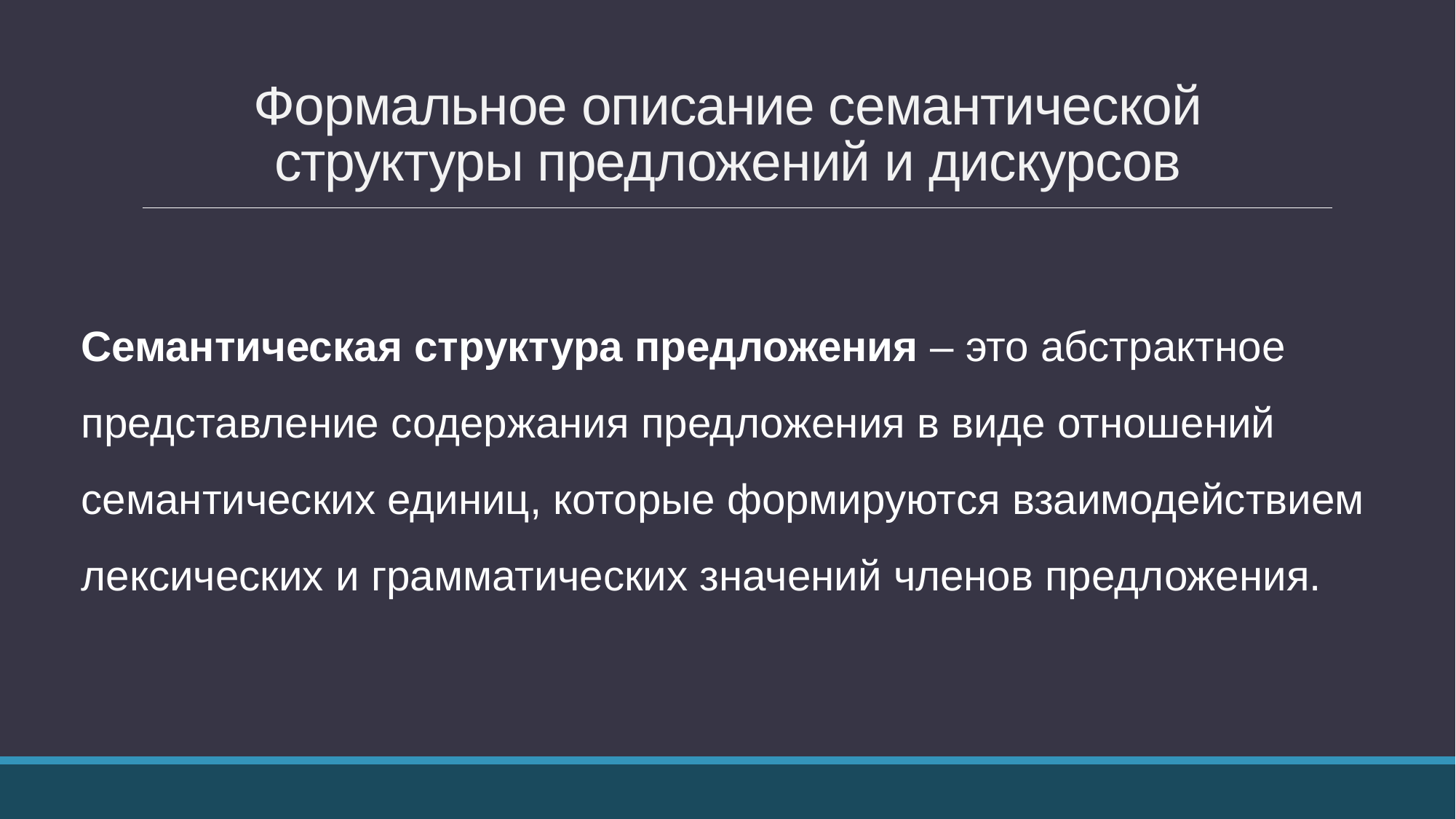

# Формальное описание семантической структуры предложений и дискурсов
Семантическая структура предложения – это абстрактное представление содержания предложения в виде отношений семантических единиц, которые формируются взаимодействием лексических и грамматических значений членов предложения.